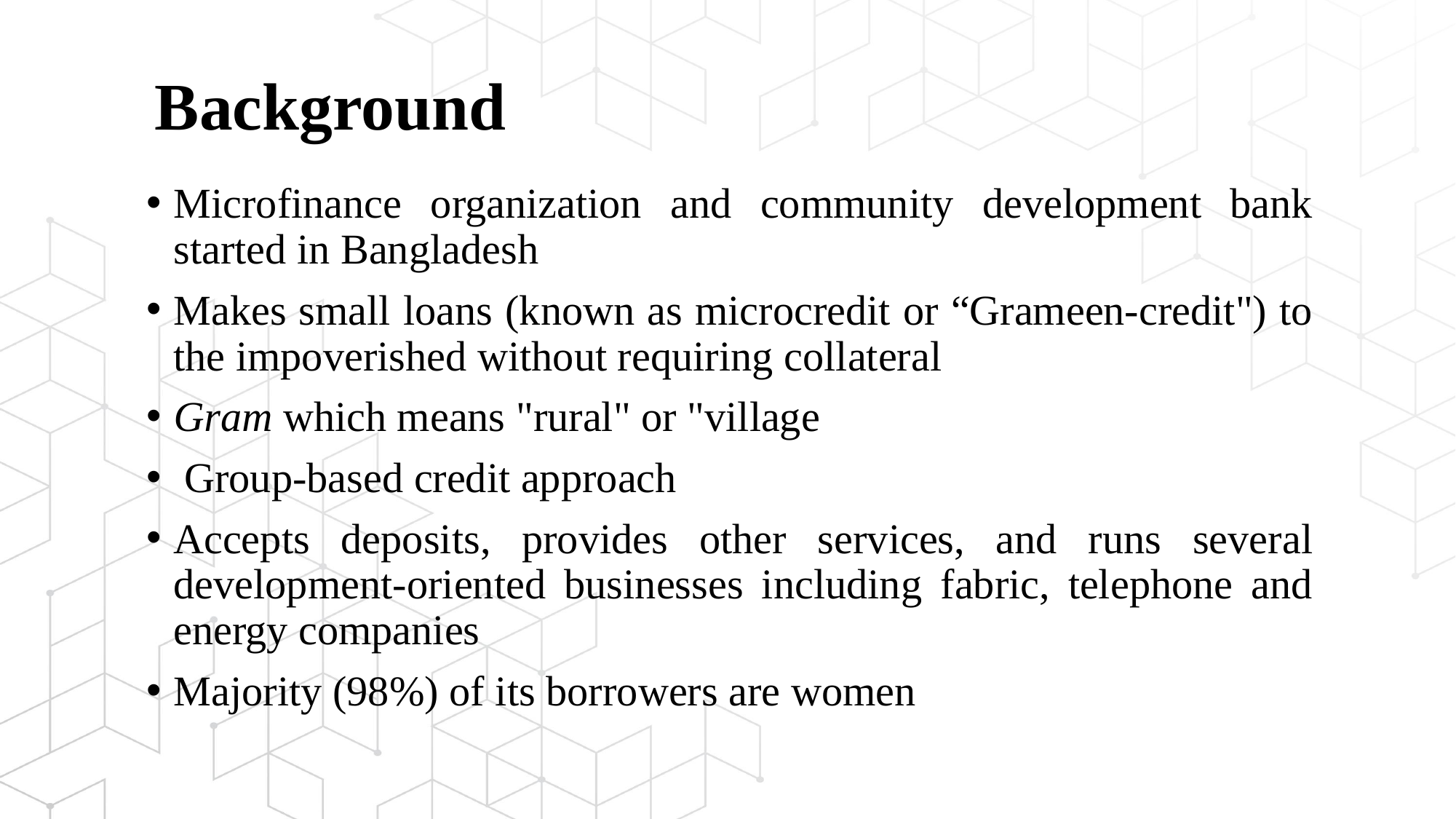

# Background
Microfinance organization and community development bank started in Bangladesh
Makes small loans (known as microcredit or “Grameen-credit") to the impoverished without requiring collateral
Gram which means "rural" or "village
 Group-based credit approach
Accepts deposits, provides other services, and runs several development-oriented businesses including fabric, telephone and energy companies
Majority (98%) of its borrowers are women